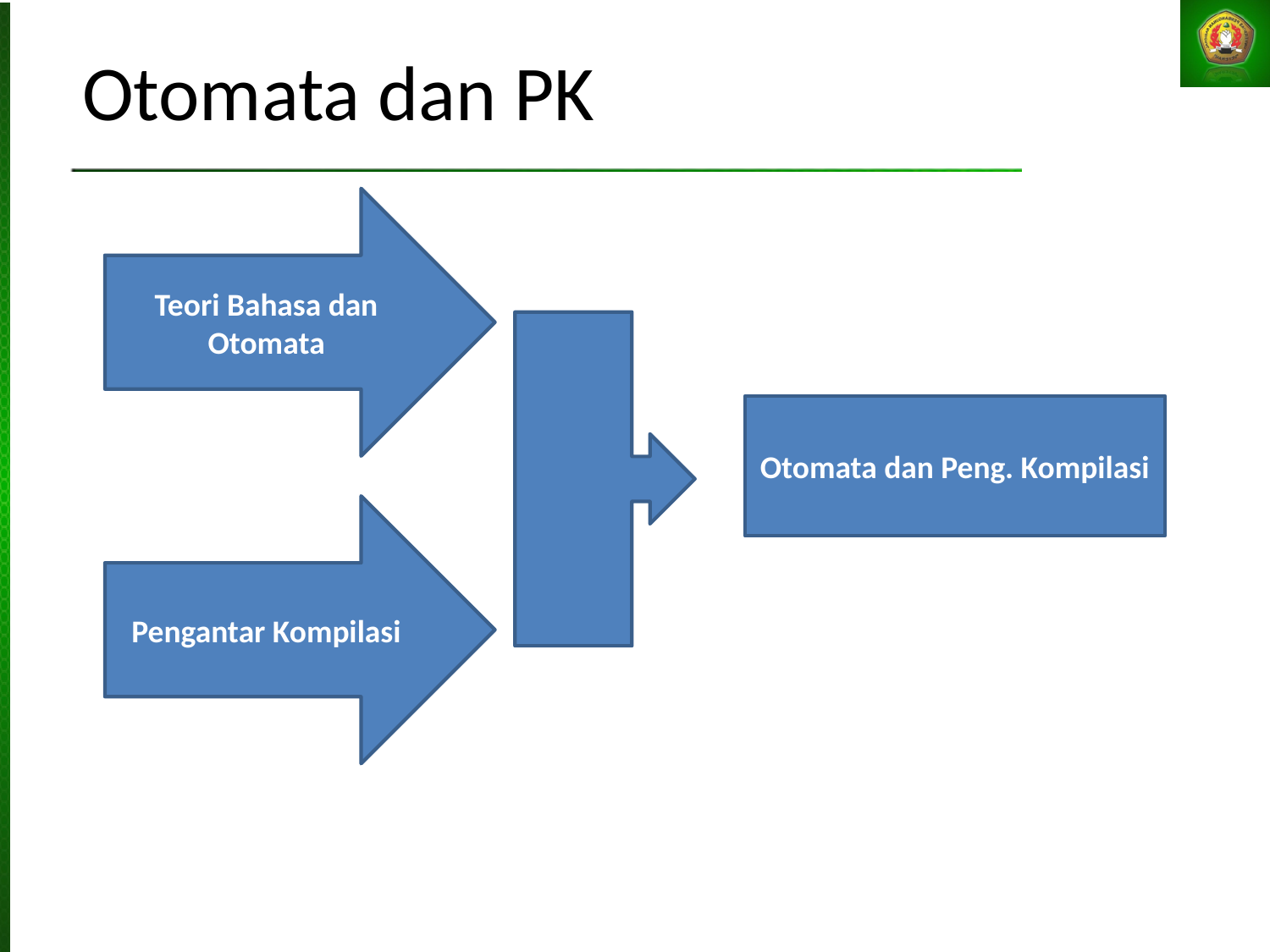

# Otomata dan PK

Teori Bahasa dan Otomata

Otomata dan Peng. Kompilasi
Pengantar Kompilasi